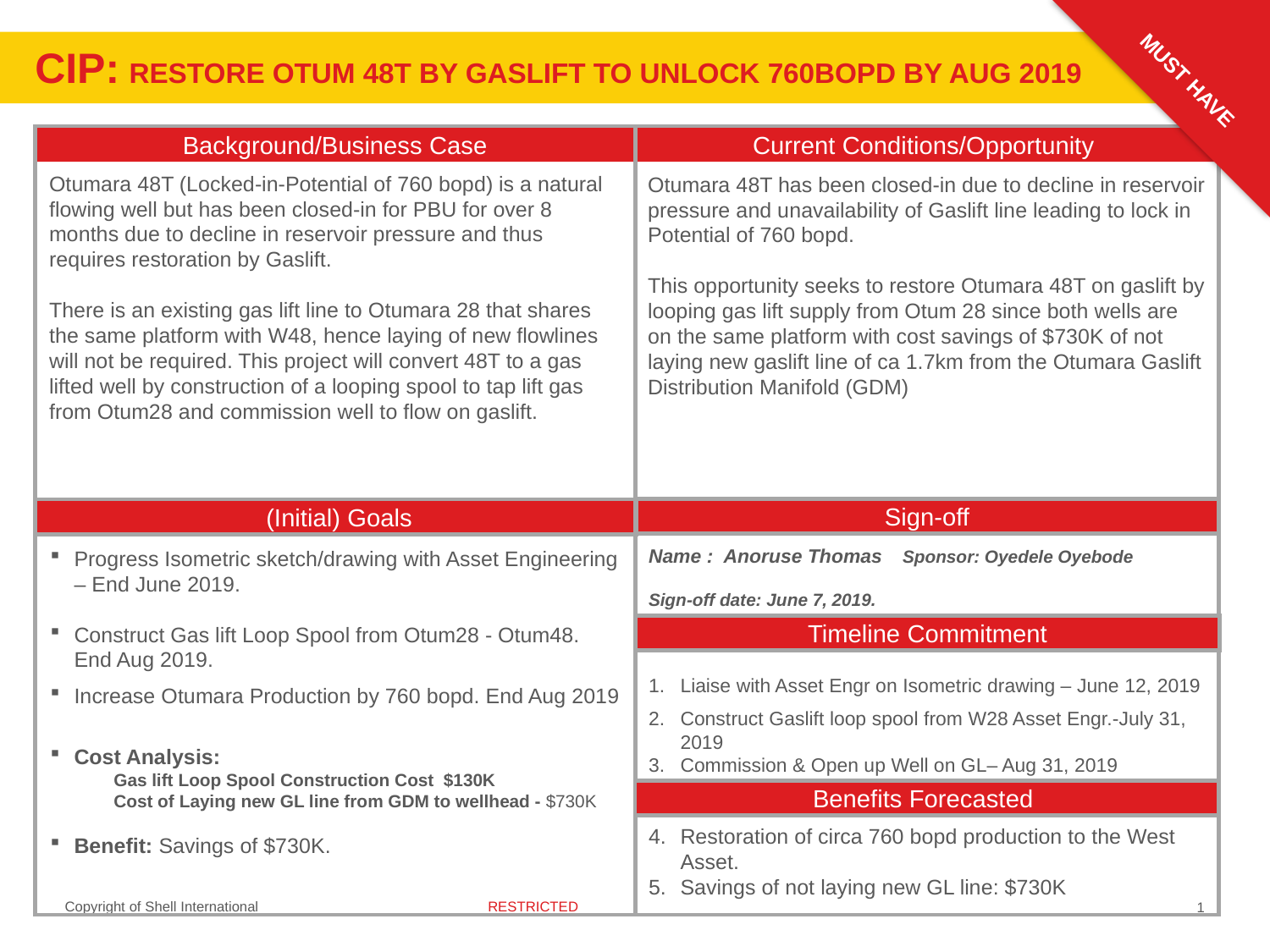

MUST HAVE
# CIP: RestorE Otum 48T BY GAsliFt TO UNLOCK 760bopd by Aug 2019

Background/Business Case
Current Conditions/Opportunity
Otumara 48T (Locked-in-Potential of 760 bopd) is a natural flowing well but has been closed-in for PBU for over 8 months due to decline in reservoir pressure and thus requires restoration by Gaslift.

There is an existing gas lift line to Otumara 28 that shares the same platform with W48, hence laying of new flowlines will not be required. This project will convert 48T to a gas lifted well by construction of a looping spool to tap lift gas from Otum28 and commission well to flow on gaslift.

Otumara 48T has been closed-in due to decline in reservoir pressure and unavailability of Gaslift line leading to lock in Potential of 760 bopd.

This opportunity seeks to restore Otumara 48T on gaslift by looping gas lift supply from Otum 28 since both wells are on the same platform with cost savings of $730K of not laying new gaslift line of ca 1.7km from the Otumara Gaslift Distribution Manifold (GDM)
Sign-off
 (Initial) Goals
Name :  Anoruse Thomas	Sponsor: Oyedele Oyebode
Sign-off date: June 7, 2019.

Liaise with Asset Engr on Isometric drawing – June 12, 2019

Construct Gaslift loop spool from W28 Asset Engr.-July 31, 2019
Commission & Open up Well on GL– Aug 31, 2019

Restoration of circa 760 bopd production to the West Asset.
Savings of not laying new GL line: $730K
Progress Isometric sketch/drawing with Asset Engineering – End June 2019.

Construct Gas lift Loop Spool from Otum28 - Otum48. End Aug 2019.

Increase Otumara Production by 760 bopd. End Aug 2019

Cost Analysis:
Gas lift Loop Spool Construction Cost  $130K
Cost of Laying new GL line from GDM to wellhead - $730K

Benefit: Savings of $730K.

Timeline Commitment
Benefits Forecasted
RESTRICTED
1